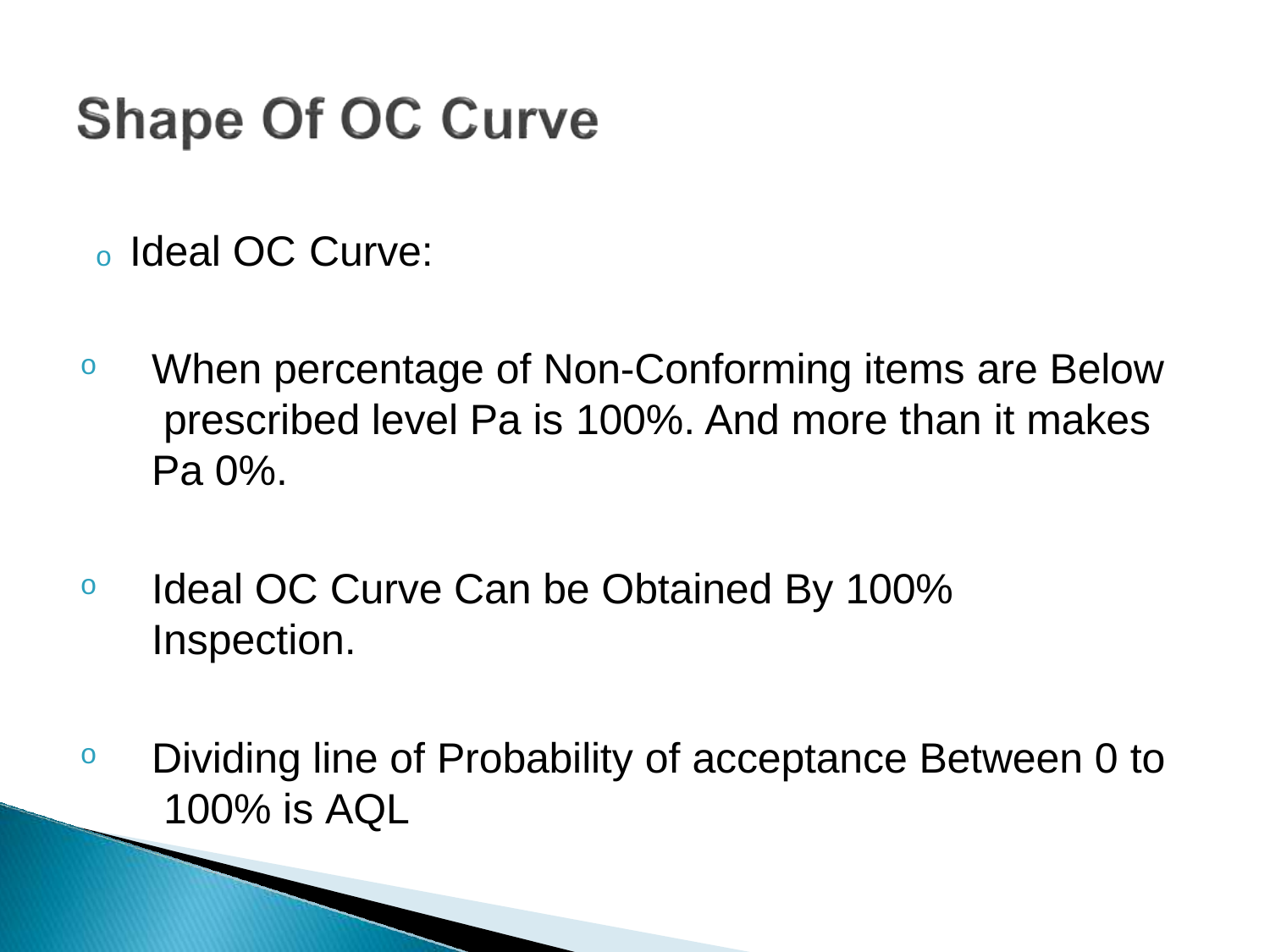

o Ideal OC Curve:

When percentage of Non-Conforming items are Below  prescribed level Pa is 100%. And more than it makes  Pa 0%.

Ideal OC Curve Can be Obtained By 100% Inspection.

Dividing line of Probability of acceptance Between 0 to  100% is AQL